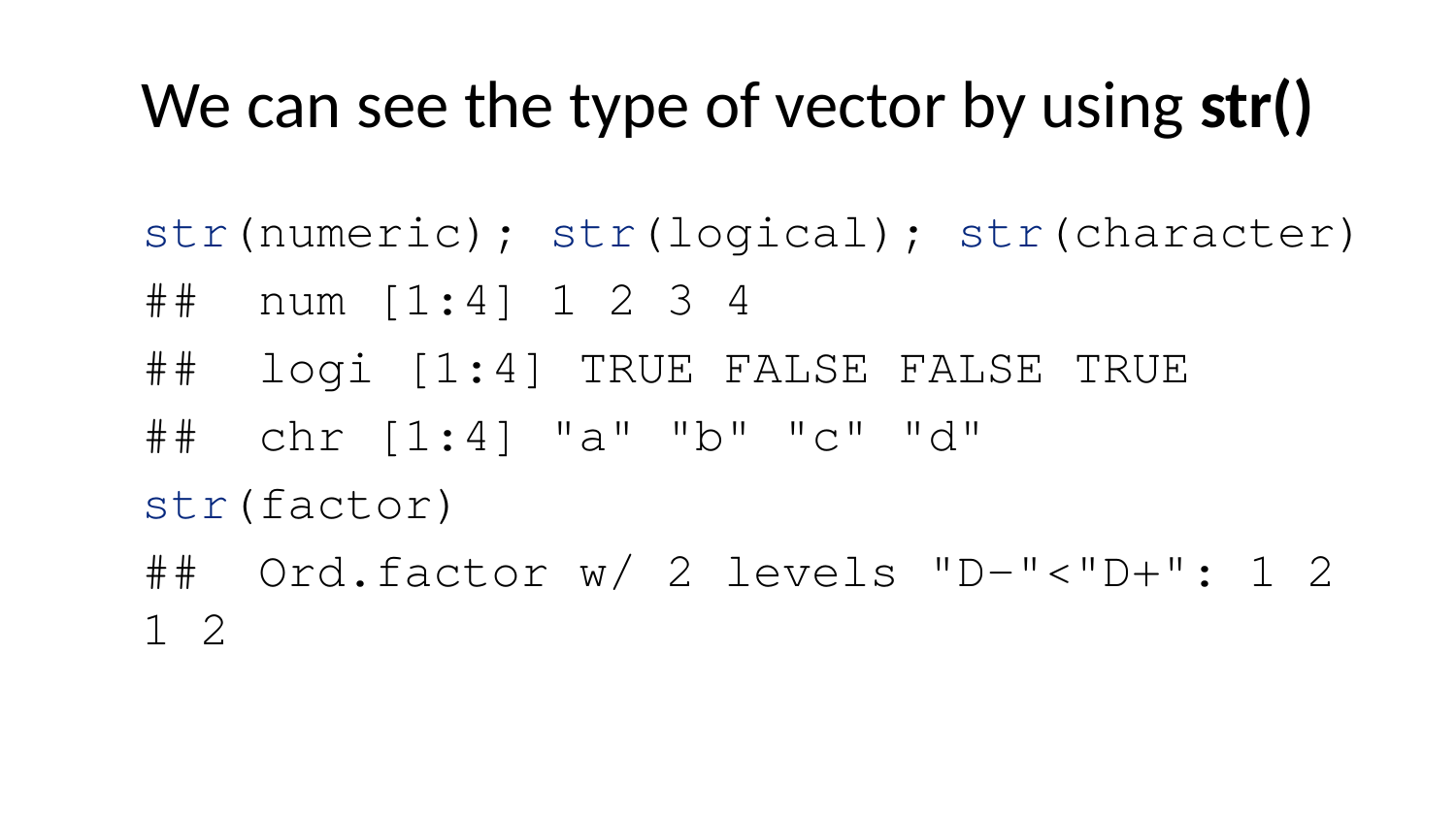

# We can see the type of vector by using str()
str(numeric); str(logical); str(character)
##  num [1:4] 1 2 3 4
##  logi [1:4] TRUE FALSE FALSE TRUE
##  chr [1:4] "a" "b" "c" "d"
str(factor)
##  Ord.factor w/ 2 levels "D-"<"D+": 1 2 1 2